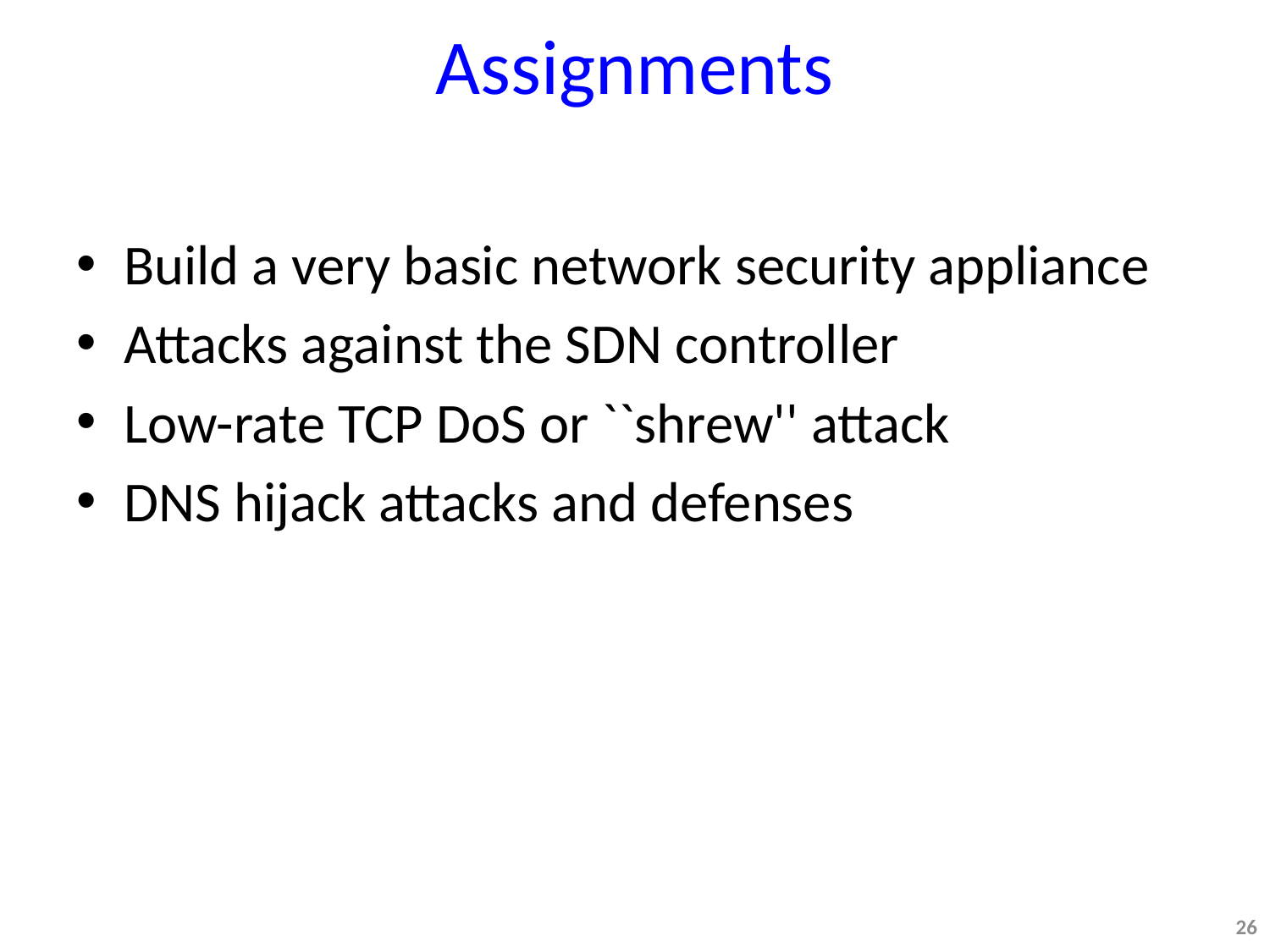

# Assignments
Build a very basic network security appliance
Attacks against the SDN controller
Low-rate TCP DoS or ``shrew'' attack
DNS hijack attacks and defenses
26